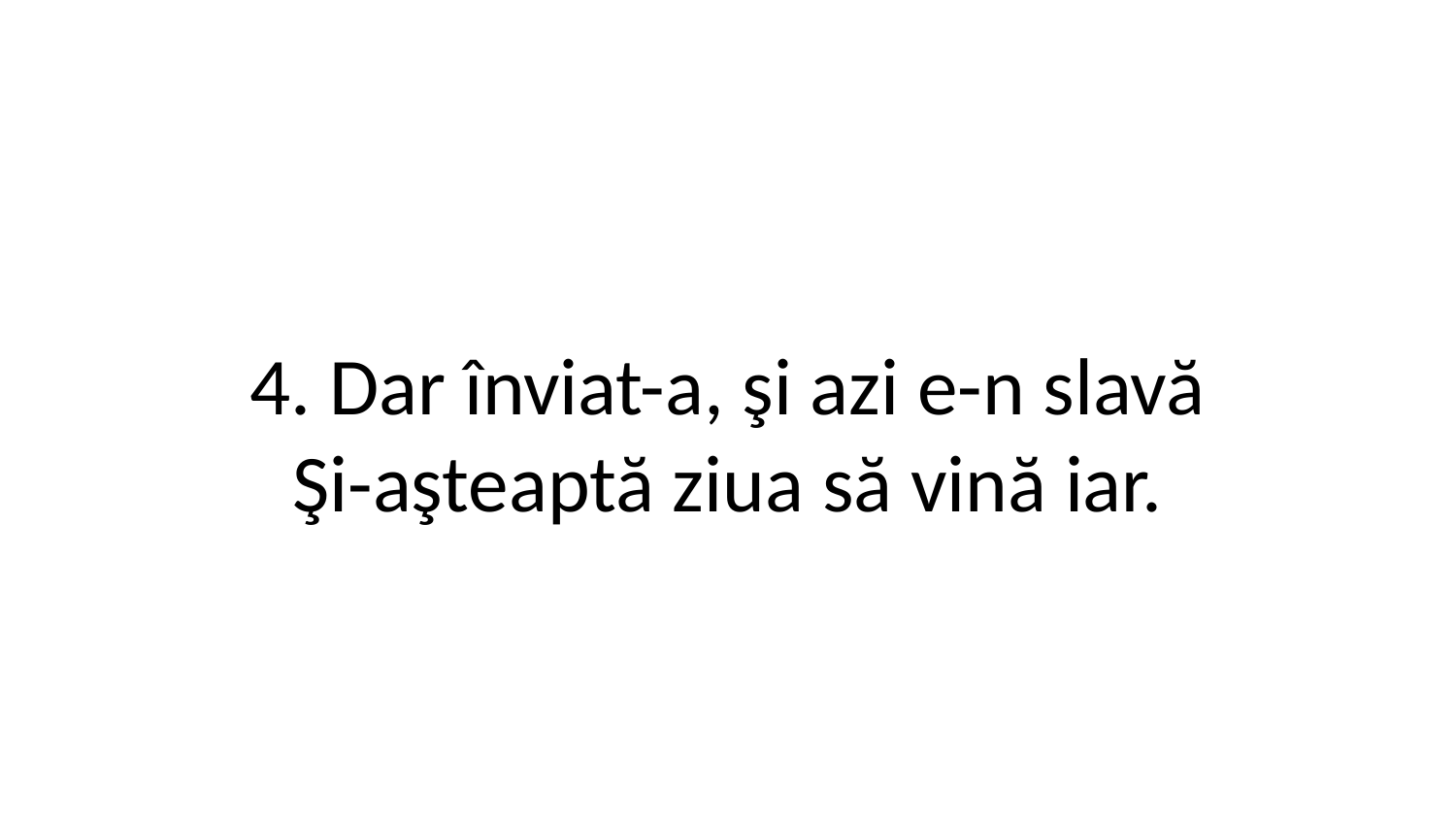

4. Dar înviat-a, şi azi e-n slavă
Şi-aşteaptă ziua să vină iar.